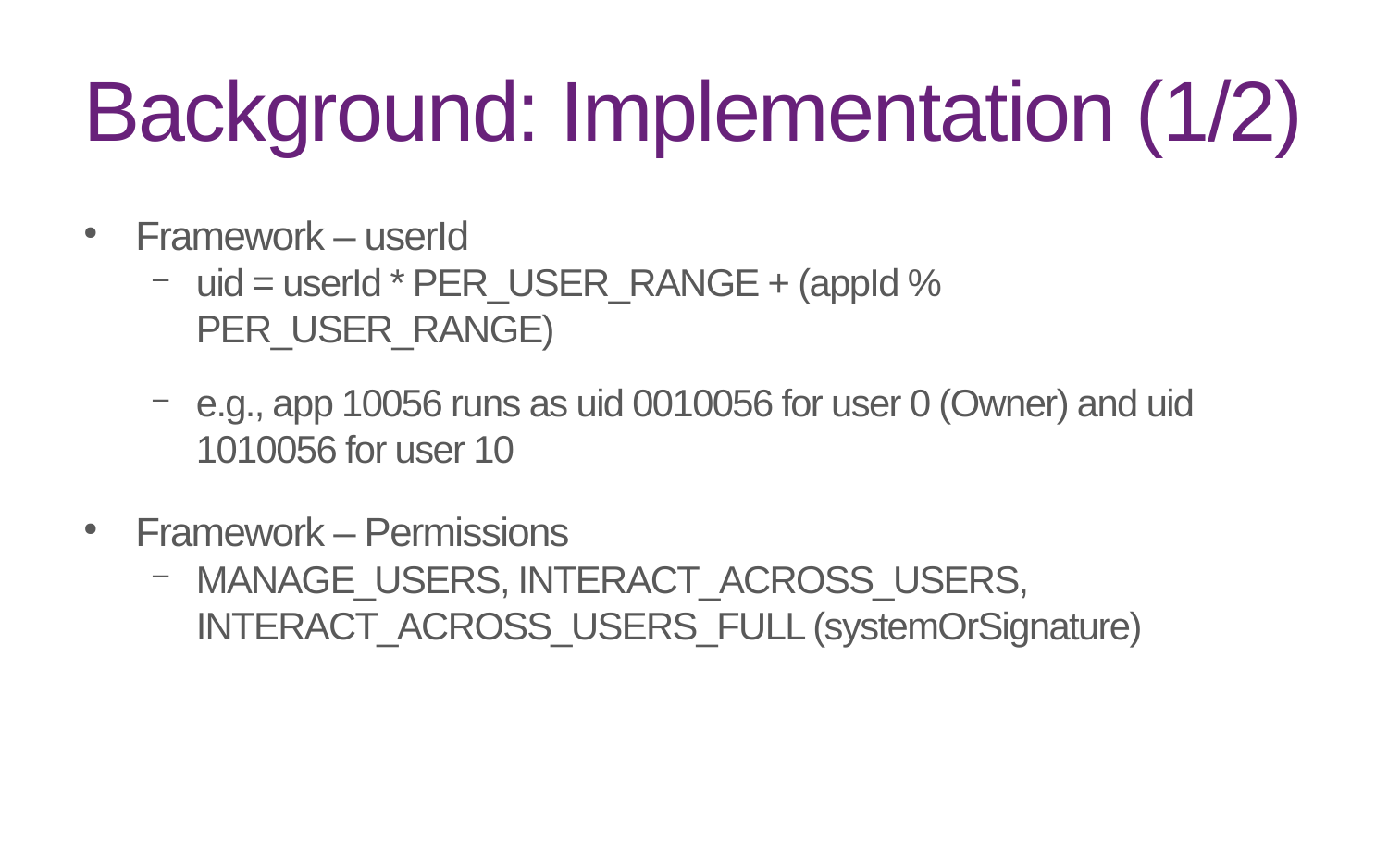

# Background: Implementation (1/2)
Framework – userId
uid = userId * PER_USER_RANGE + (appId % PER_USER_RANGE)
e.g., app 10056 runs as uid 0010056 for user 0 (Owner) and uid 1010056 for user 10
Framework – Permissions
MANAGE_USERS, INTERACT_ACROSS_USERS, INTERACT_ACROSS_USERS_FULL (systemOrSignature)